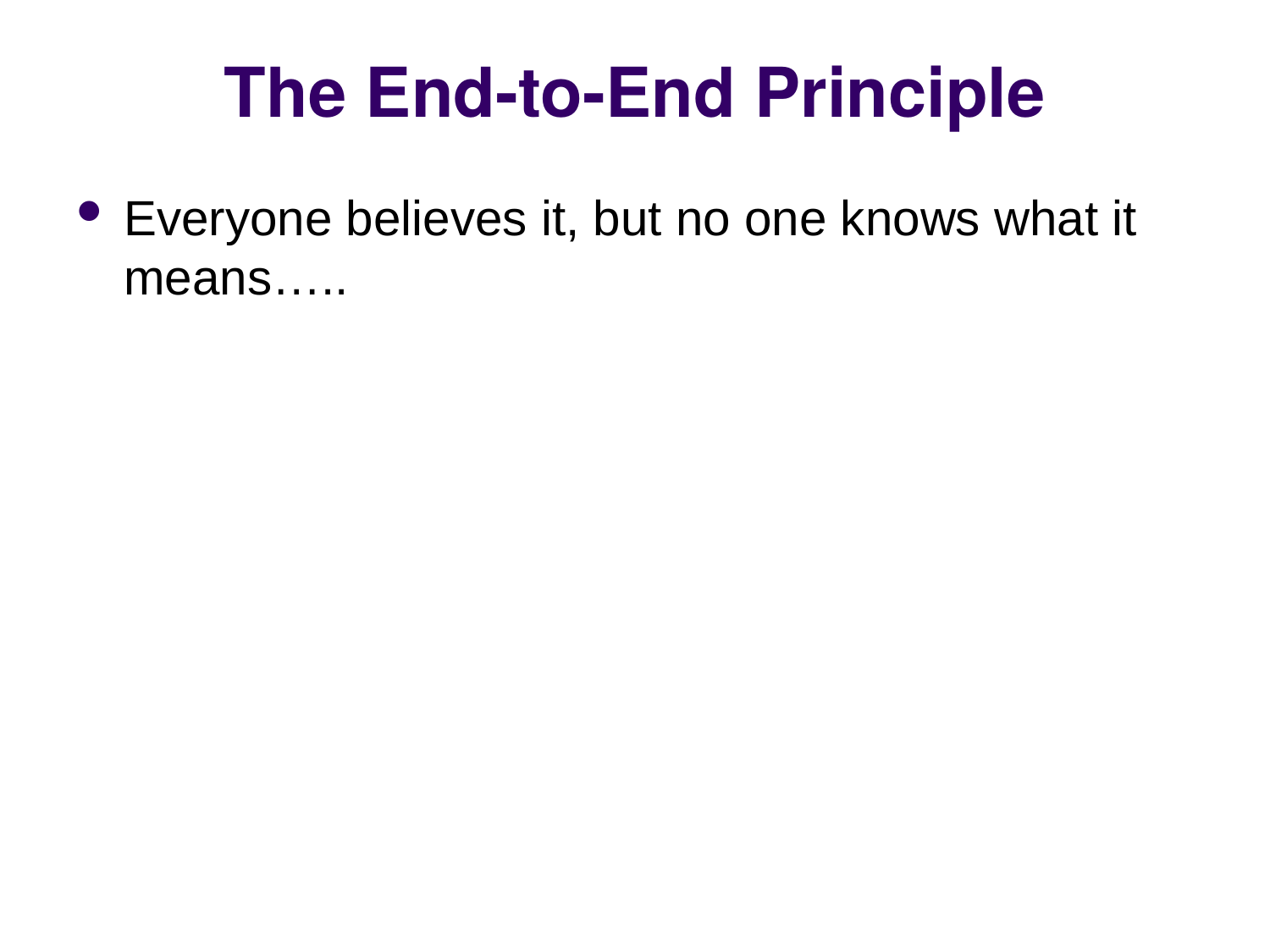

# The End-to-End Principle
Everyone believes it, but no one knows what it means…..